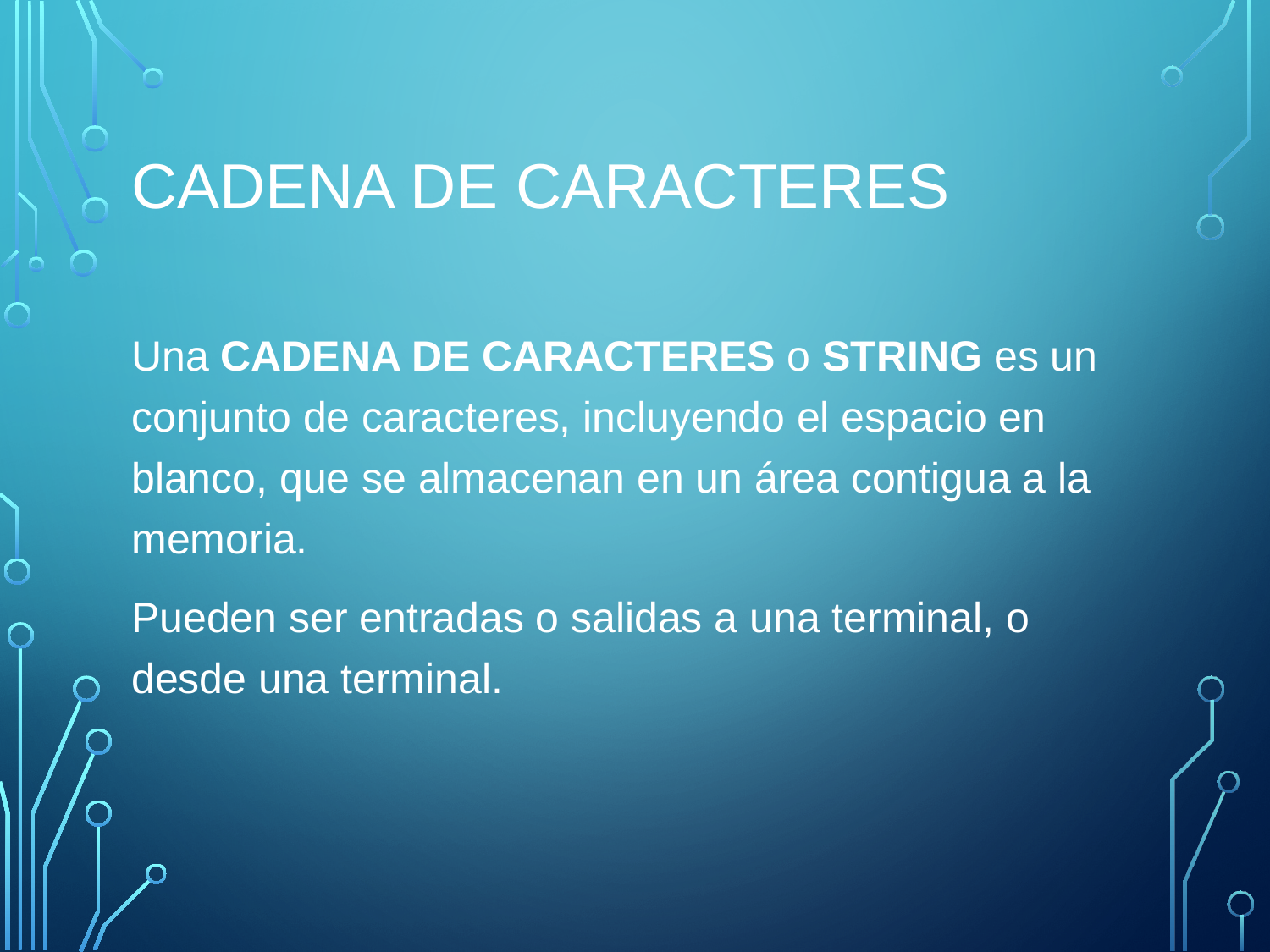

# Cadena de caracteres
Una CADENA DE CARACTERES o STRING es un conjunto de caracteres, incluyendo el espacio en blanco, que se almacenan en un área contigua a la memoria.
Pueden ser entradas o salidas a una terminal, o desde una terminal.